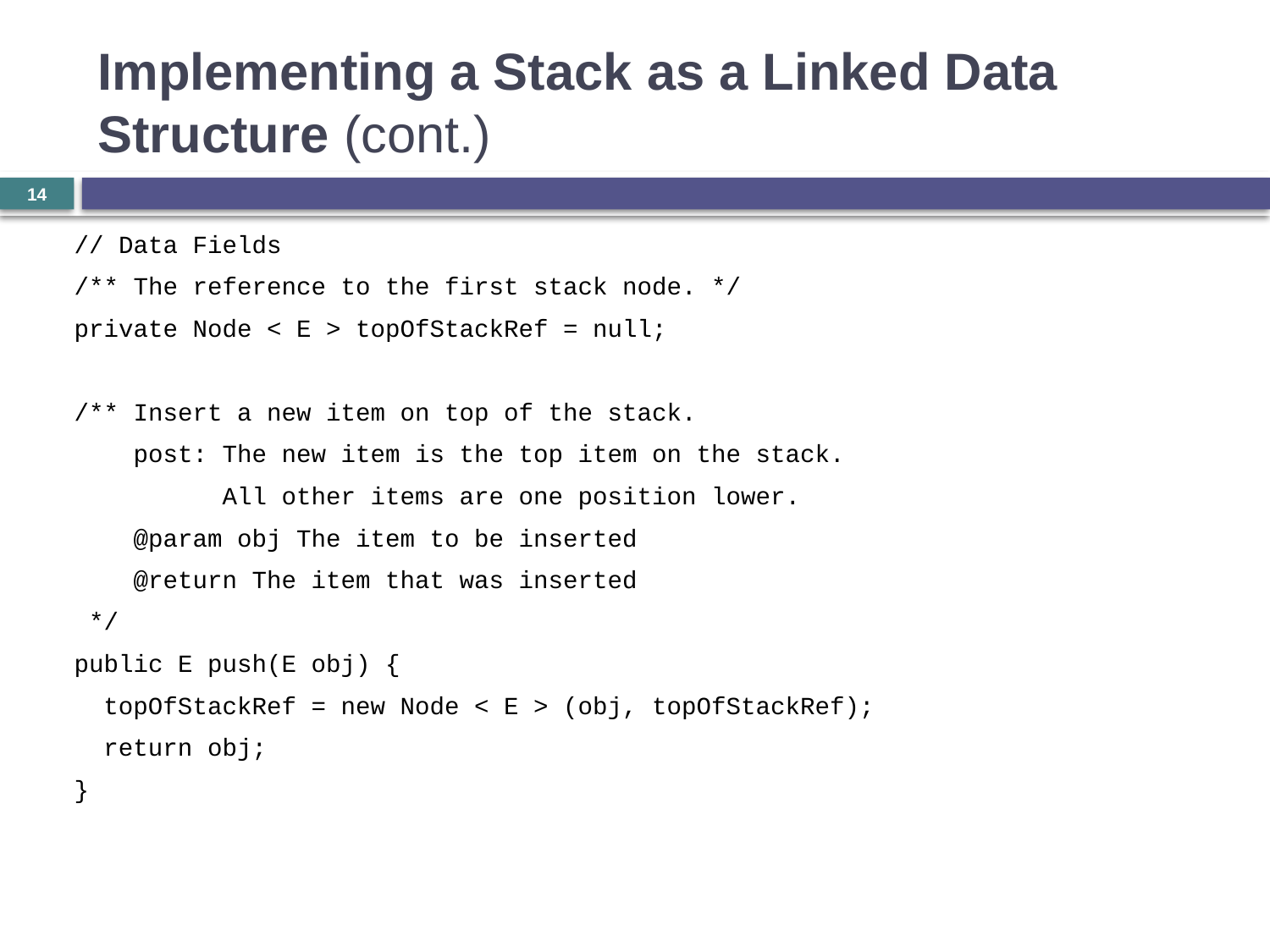

# Implementing a Stack as a Linked Data Structure (cont.)
14
  // Data Fields
  /** The reference to the first stack node. */
  private Node < E > topOfStackRef = null;

  /** Insert a new item on top of the stack.
      post: The new item is the top item on the stack.
            All other items are one position lower.
      @param obj The item to be inserted
      @return The item that was inserted
   */
  public E push(E obj) {
    topOfStackRef = new Node < E > (obj, topOfStackRef);
    return obj;
  }